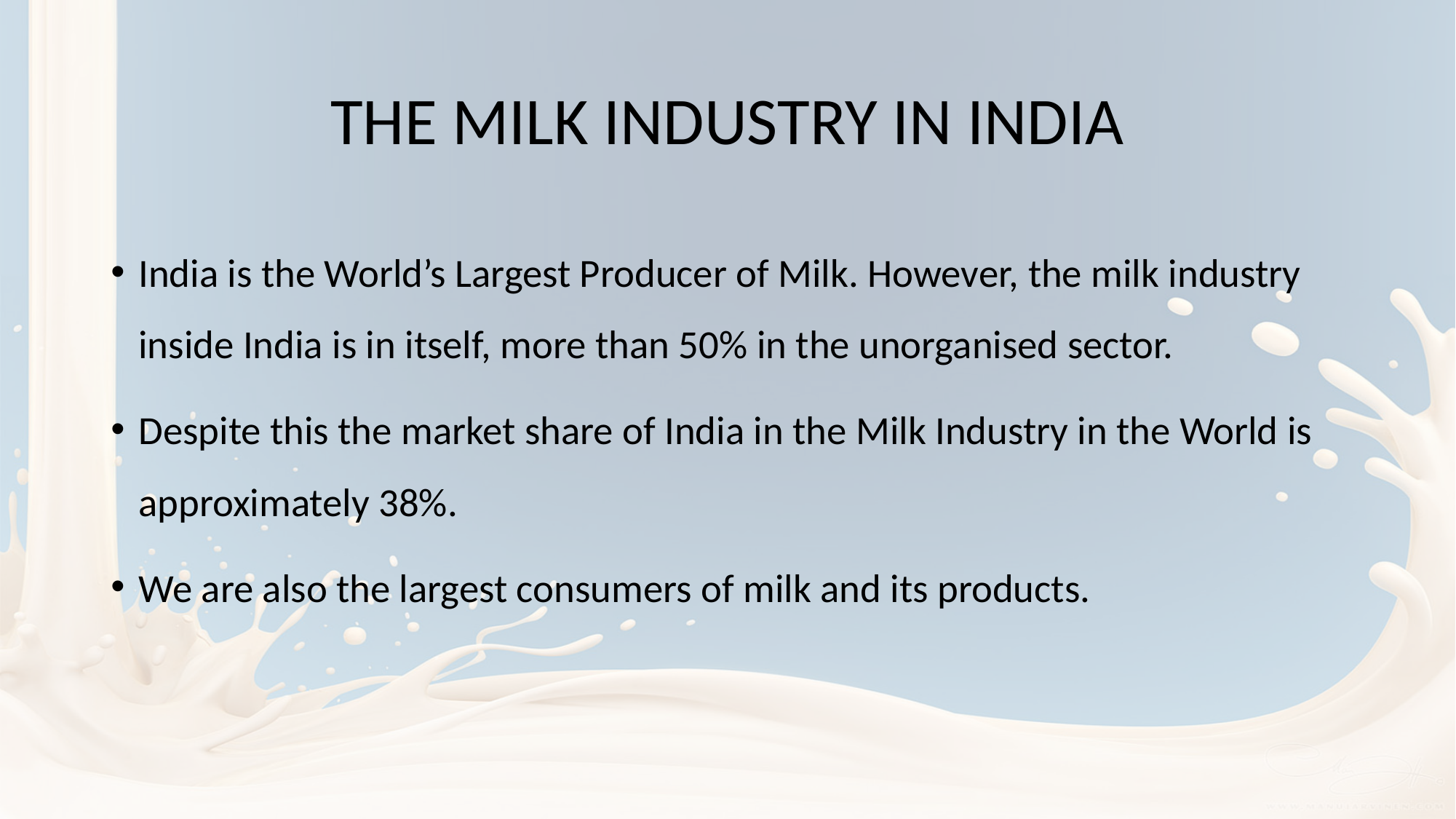

# THE MILK INDUSTRY IN INDIA
India is the World’s Largest Producer of Milk. However, the milk industry inside India is in itself, more than 50% in the unorganised sector.
Despite this the market share of India in the Milk Industry in the World is approximately 38%.
We are also the largest consumers of milk and its products.